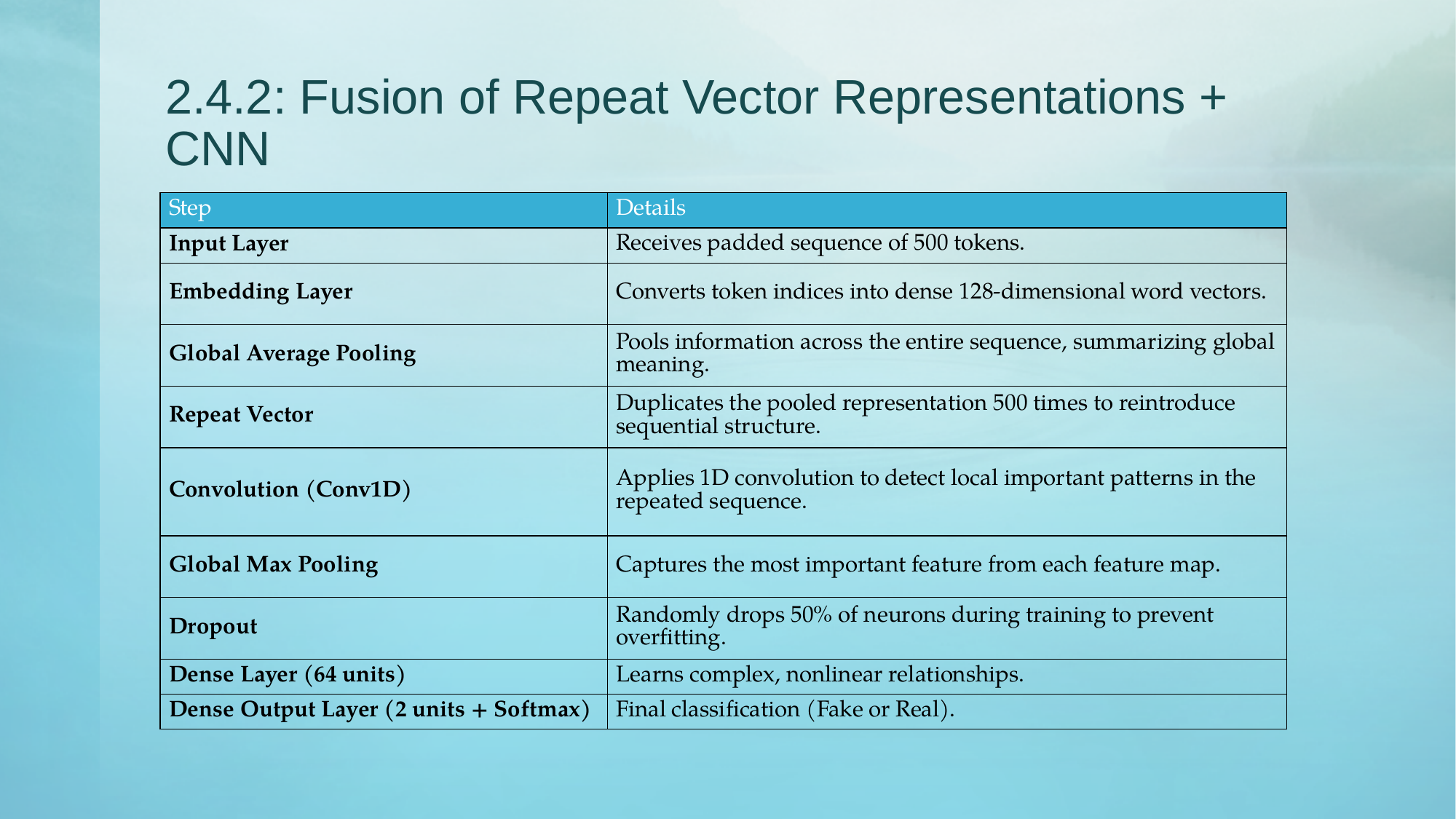

# 2.4.2: Fusion of Repeat Vector Representations + CNN
| Step | Details |
| --- | --- |
| Input Layer | Receives padded sequence of 500 tokens. |
| Embedding Layer | Converts token indices into dense 128-dimensional word vectors. |
| Global Average Pooling | Pools information across the entire sequence, summarizing global meaning. |
| Repeat Vector | Duplicates the pooled representation 500 times to reintroduce sequential structure. |
| Convolution (Conv1D) | Applies 1D convolution to detect local important patterns in the repeated sequence. |
| Global Max Pooling | Captures the most important feature from each feature map. |
| Dropout | Randomly drops 50% of neurons during training to prevent overfitting. |
| Dense Layer (64 units) | Learns complex, nonlinear relationships. |
| Dense Output Layer (2 units + Softmax) | Final classification (Fake or Real). |